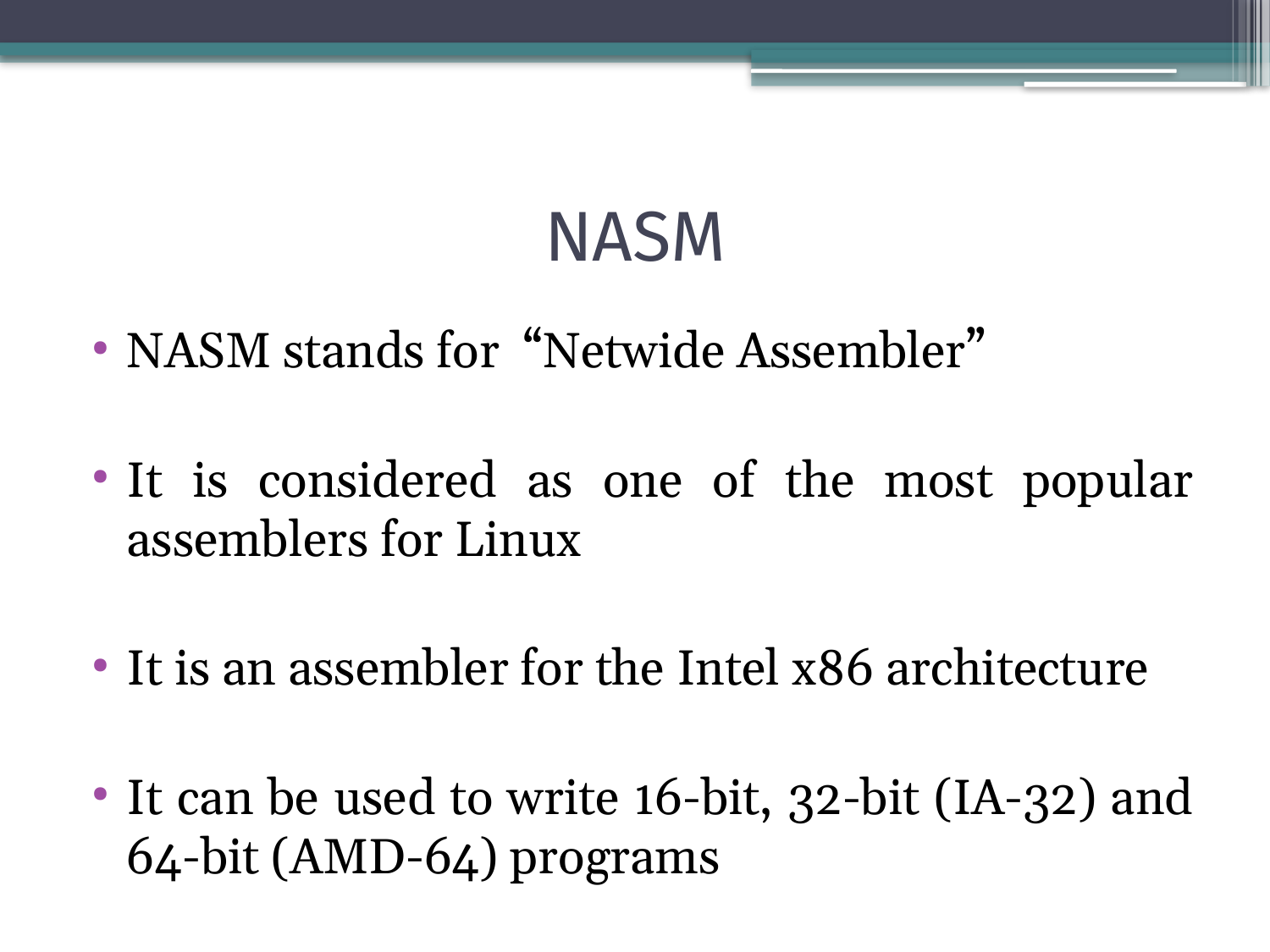

# NASM
NASM stands for  “Netwide Assembler”

It is considered as one of the most popular assemblers for Linux

It is an assembler for the Intel x86 architecture

It can be used to write 16-bit, 32-bit (IA-32) and 64-bit (AMD-64) programs